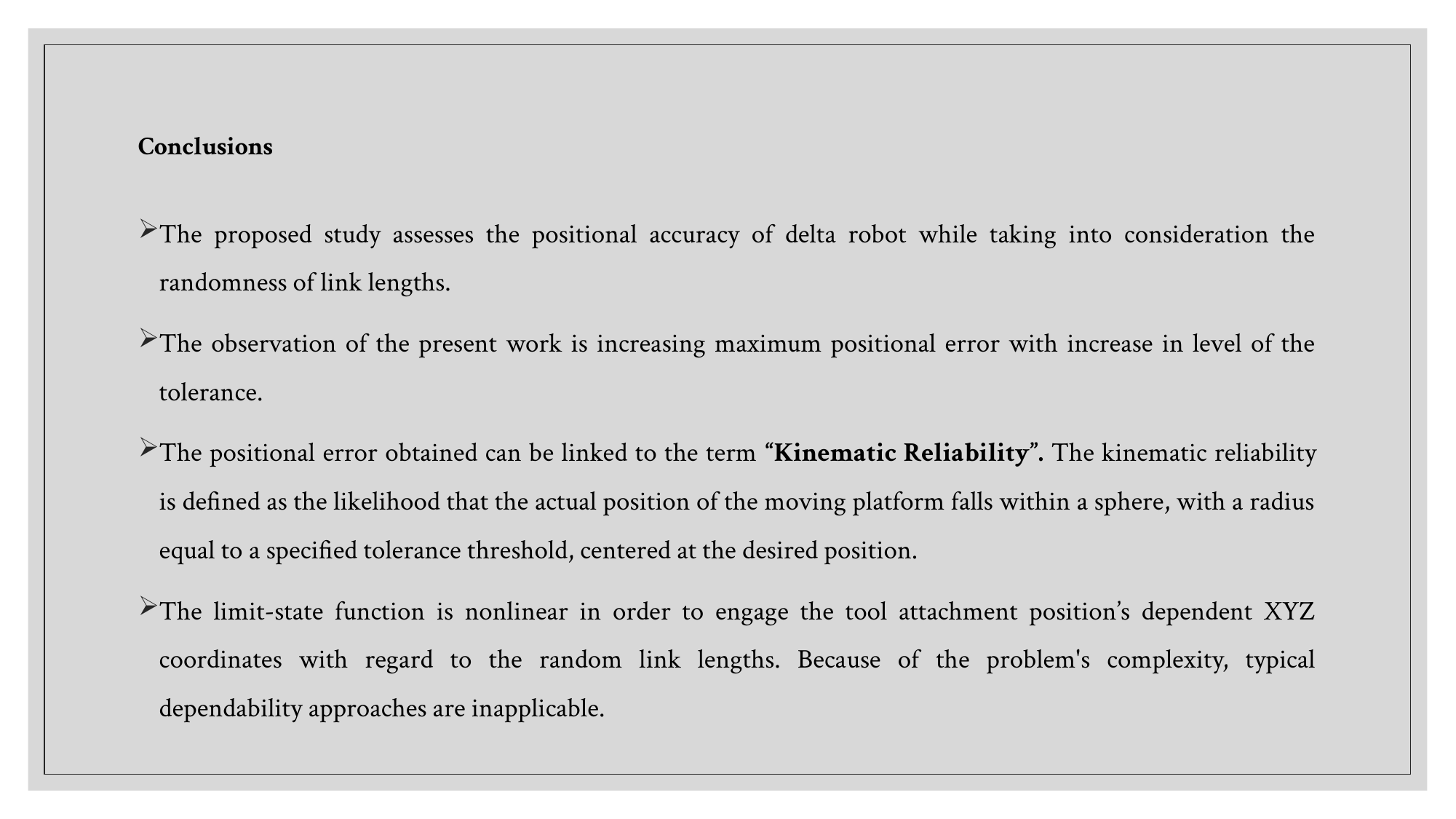

# Conclusions
The proposed study assesses the positional accuracy of delta robot while taking into consideration the randomness of link lengths.
The observation of the present work is increasing maximum positional error with increase in level of the tolerance.
The positional error obtained can be linked to the term “Kinematic Reliability”. The kinematic reliability is defined as the likelihood that the actual position of the moving platform falls within a sphere, with a radius equal to a specified tolerance threshold, centered at the desired position.
The limit-state function is nonlinear in order to engage the tool attachment position’s dependent XYZ coordinates with regard to the random link lengths. Because of the problem's complexity, typical dependability approaches are inapplicable.